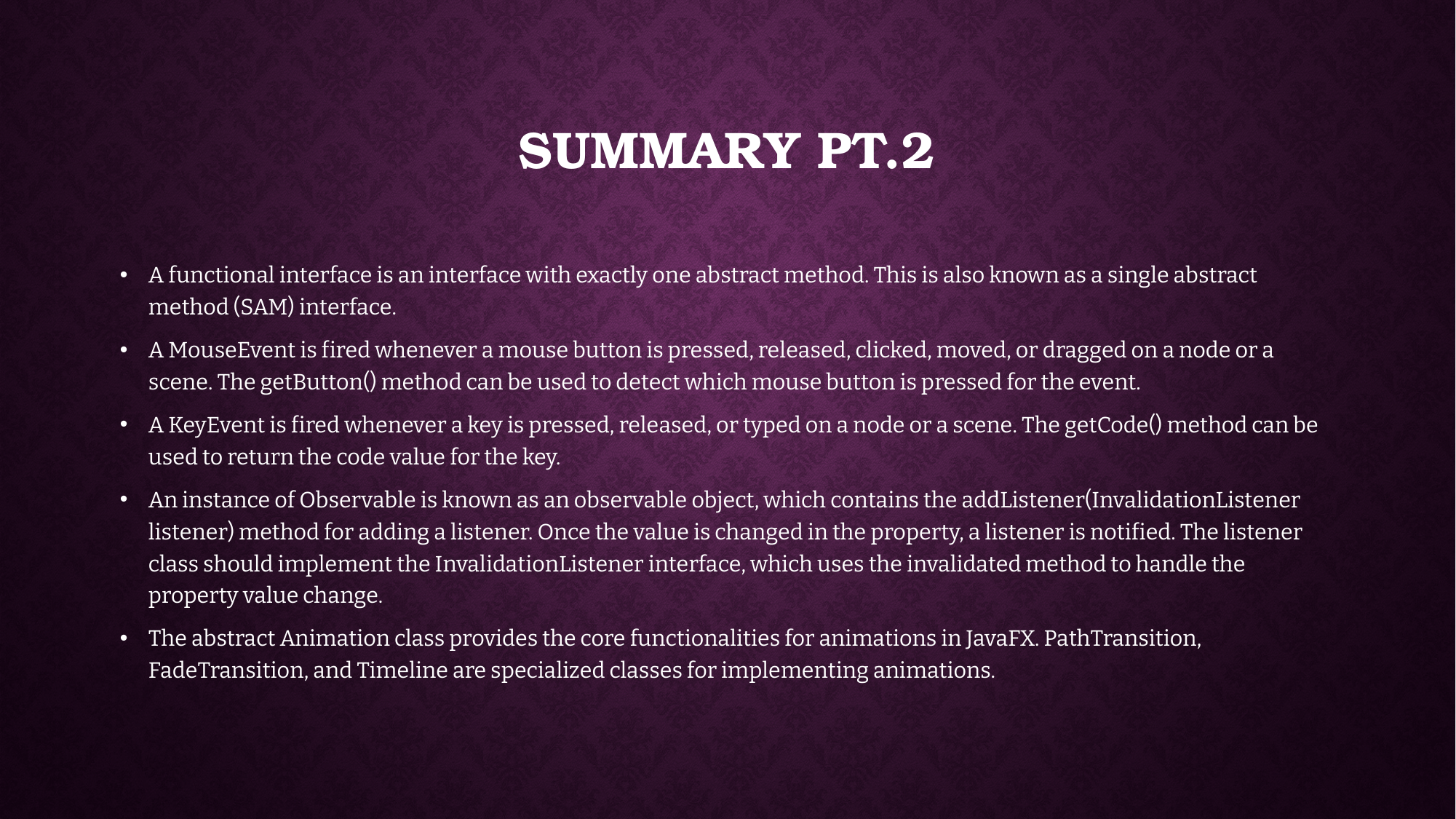

# Summary pt.2
A functional interface is an interface with exactly one abstract method. This is also known as a single abstract method (SAM) interface.
A MouseEvent is fired whenever a mouse button is pressed, released, clicked, moved, or dragged on a node or a scene. The getButton() method can be used to detect which mouse button is pressed for the event.
A KeyEvent is fired whenever a key is pressed, released, or typed on a node or a scene. The getCode() method can be used to return the code value for the key.
An instance of Observable is known as an observable object, which contains the addListener(InvalidationListener listener) method for adding a listener. Once the value is changed in the property, a listener is notified. The listener class should implement the InvalidationListener interface, which uses the invalidated method to handle the property value change.
The abstract Animation class provides the core functionalities for animations in JavaFX. PathTransition, FadeTransition, and Timeline are specialized classes for implementing animations.